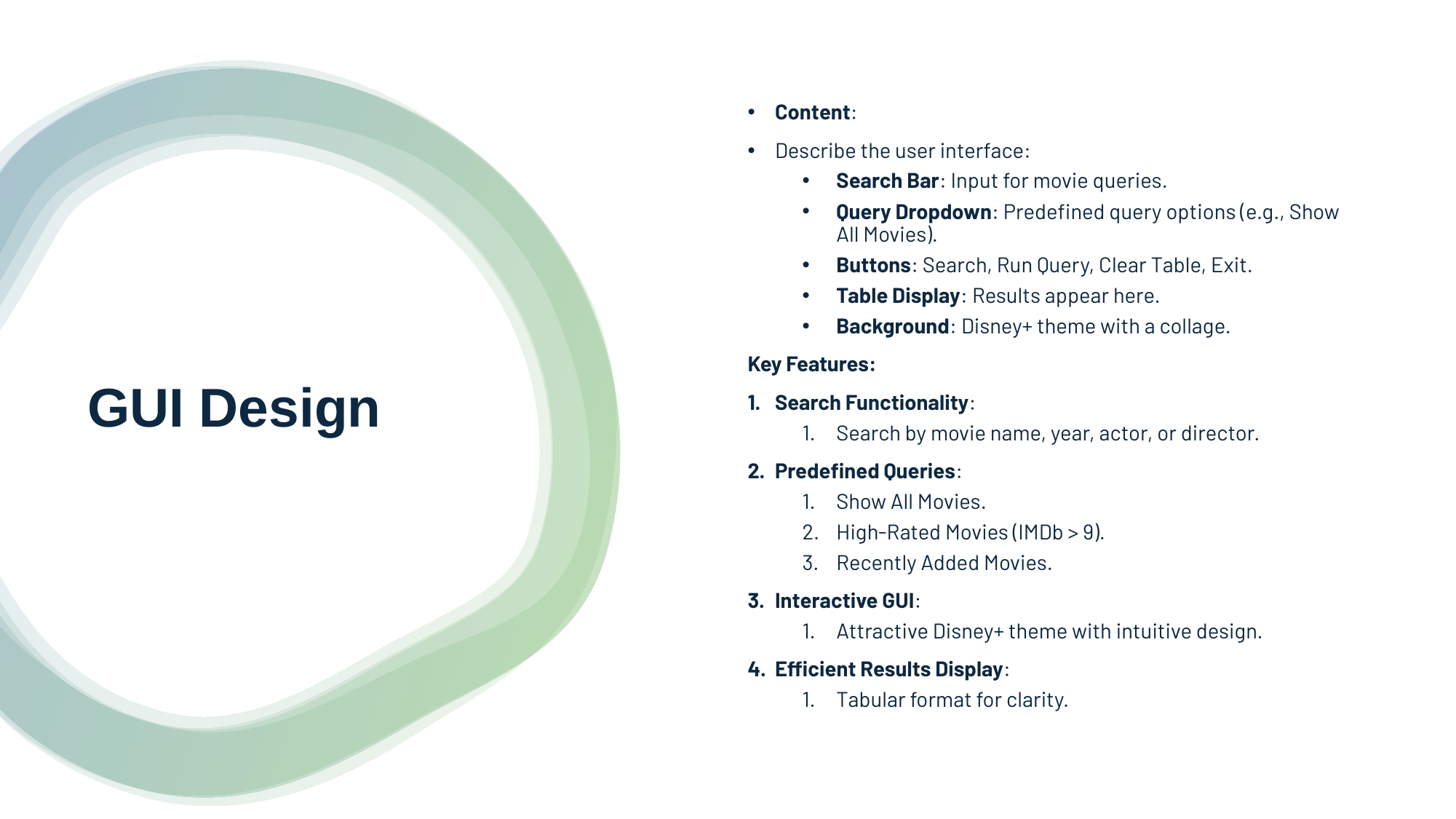

Content:
Describe the user interface:
Search Bar: Input for movie queries.
Query Dropdown: Predefined query options (e.g., Show All Movies).
Buttons: Search, Run Query, Clear Table, Exit.
Table Display: Results appear here.
Background: Disney+ theme with a collage.
Key Features:
Search Functionality:
Search by movie name, year, actor, or director.
Predefined Queries:
Show All Movies.
High-Rated Movies (IMDb > 9).
Recently Added Movies.
Interactive GUI:
Attractive Disney+ theme with intuitive design.
Efficient Results Display:
Tabular format for clarity.

# GUI Design